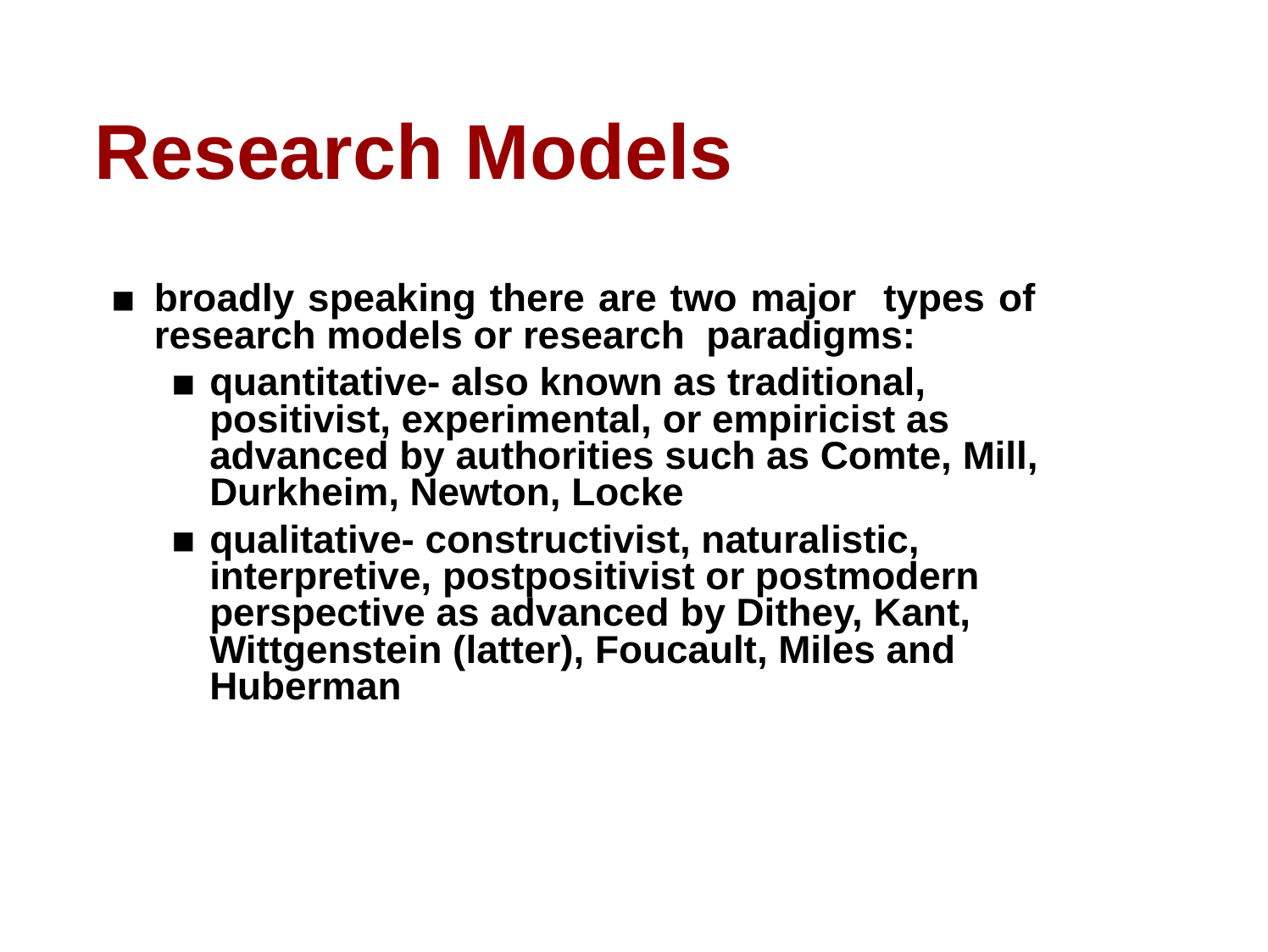

# Research Models
broadly speaking there are two major  types of research models or research  paradigms:
quantitative- also known as traditional,  positivist, experimental, or empiricist as  advanced by authorities such as Comte, Mill,  Durkheim, Newton, Locke
qualitative- constructivist, naturalistic,  interpretive, postpositivist or postmodern  perspective as advanced by Dithey, Kant,  Wittgenstein (latter), Foucault, Miles and  Huberman